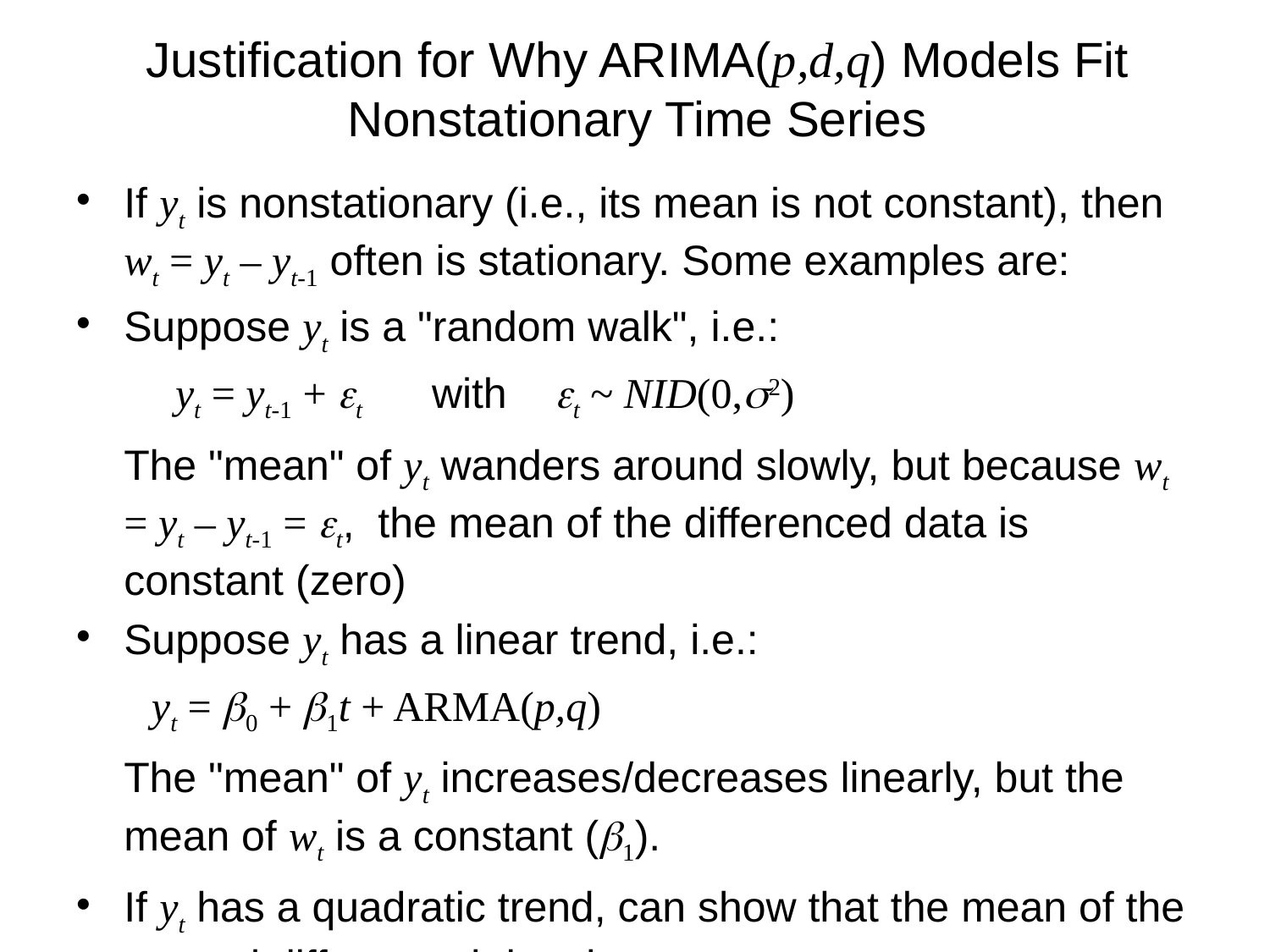

# Justification for Why ARIMA(p,d,q) Models Fit Nonstationary Time Series
If yt is nonstationary (i.e., its mean is not constant), then wt = yt – yt-1 often is stationary. Some examples are:
Suppose yt is a "random walk", i.e.:
   yt = yt-1 + εt      with    εt ~ NID(0,σ2)
	The "mean" of yt wanders around slowly, but because wt = yt – yt-1 = εt,  the mean of the differenced data is constant (zero)
Suppose yt has a linear trend, i.e.:
 yt = β0 + β1t + ARMA(p,q)
	The "mean" of yt increases/decreases linearly, but the mean of wt is a constant (β1).
If yt has a quadratic trend, can show that the mean of the second differenced data is a constant.